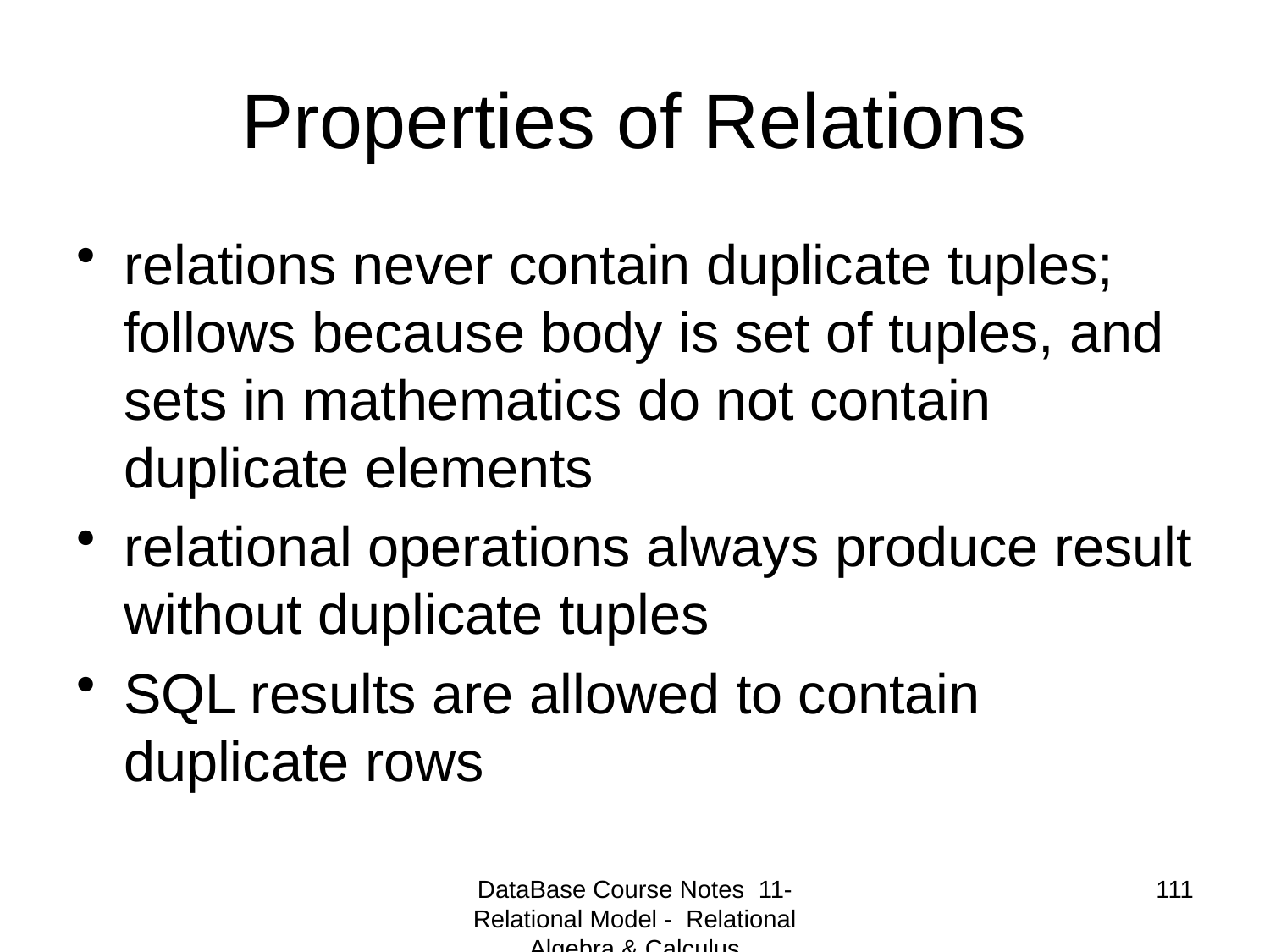

# Properties of Relations
relations never contain duplicate tuples; follows because body is set of tuples, and sets in mathematics do not contain duplicate elements
relational operations always produce result without duplicate tuples
SQL results are allowed to contain duplicate rows
DataBase Course Notes  11- Relational Model -  Relational Algebra & Calculus
111